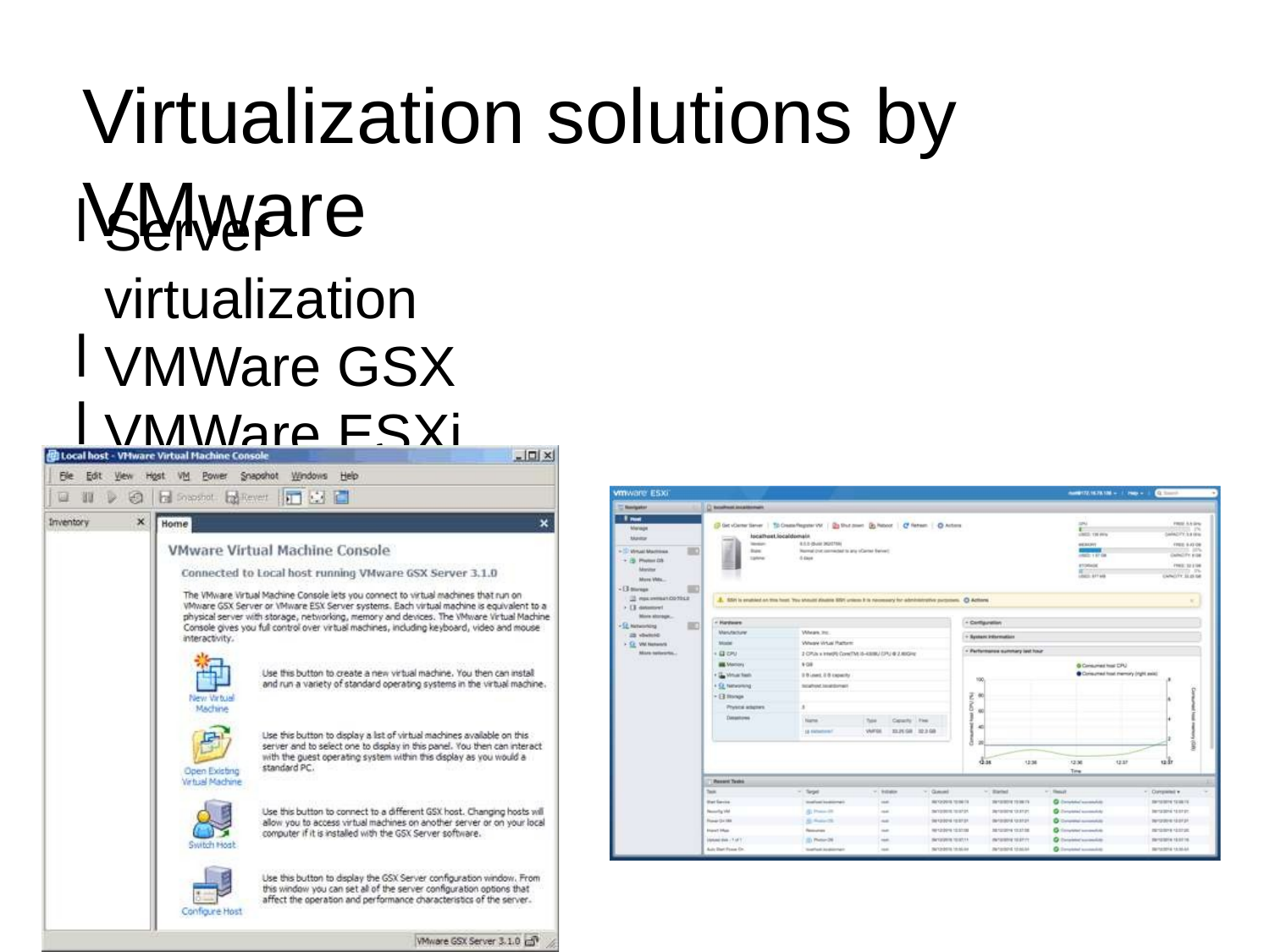

Virtualization solutions by VMware
Server virtualization
VMWare GSX
VMWare ESXi